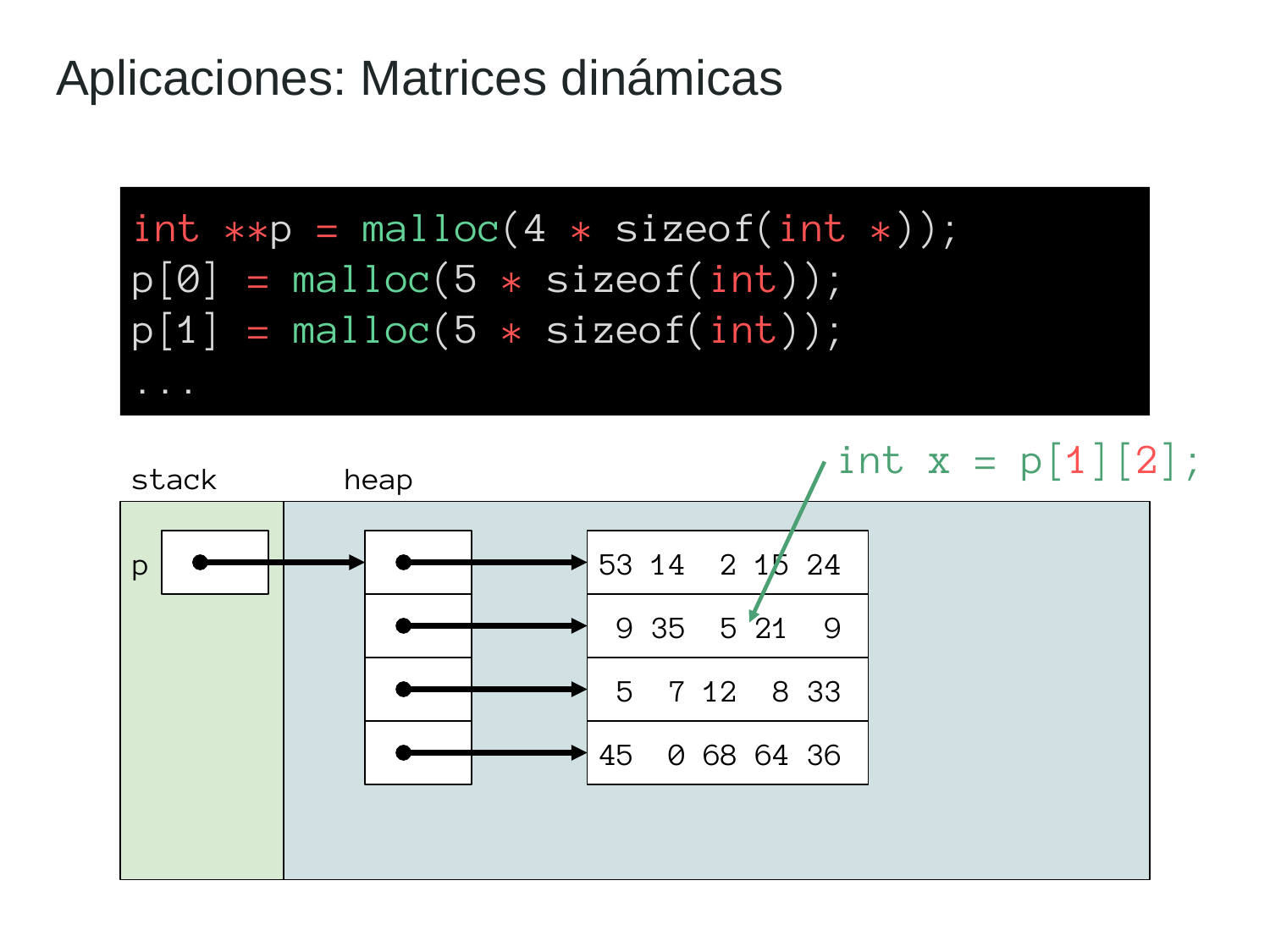

Aplicaciones: Matrices dinámicas
int **p = malloc(4 * sizeof(int *));
p[0] = malloc(5 * sizeof(int));
p[1] = malloc(5 * sizeof(int));
...
int x = p[1][2];
stack
heap

p

53 14  2 15 24

 9 35  5 21  9

 5  7 12  8 33

45  0 68 64 36